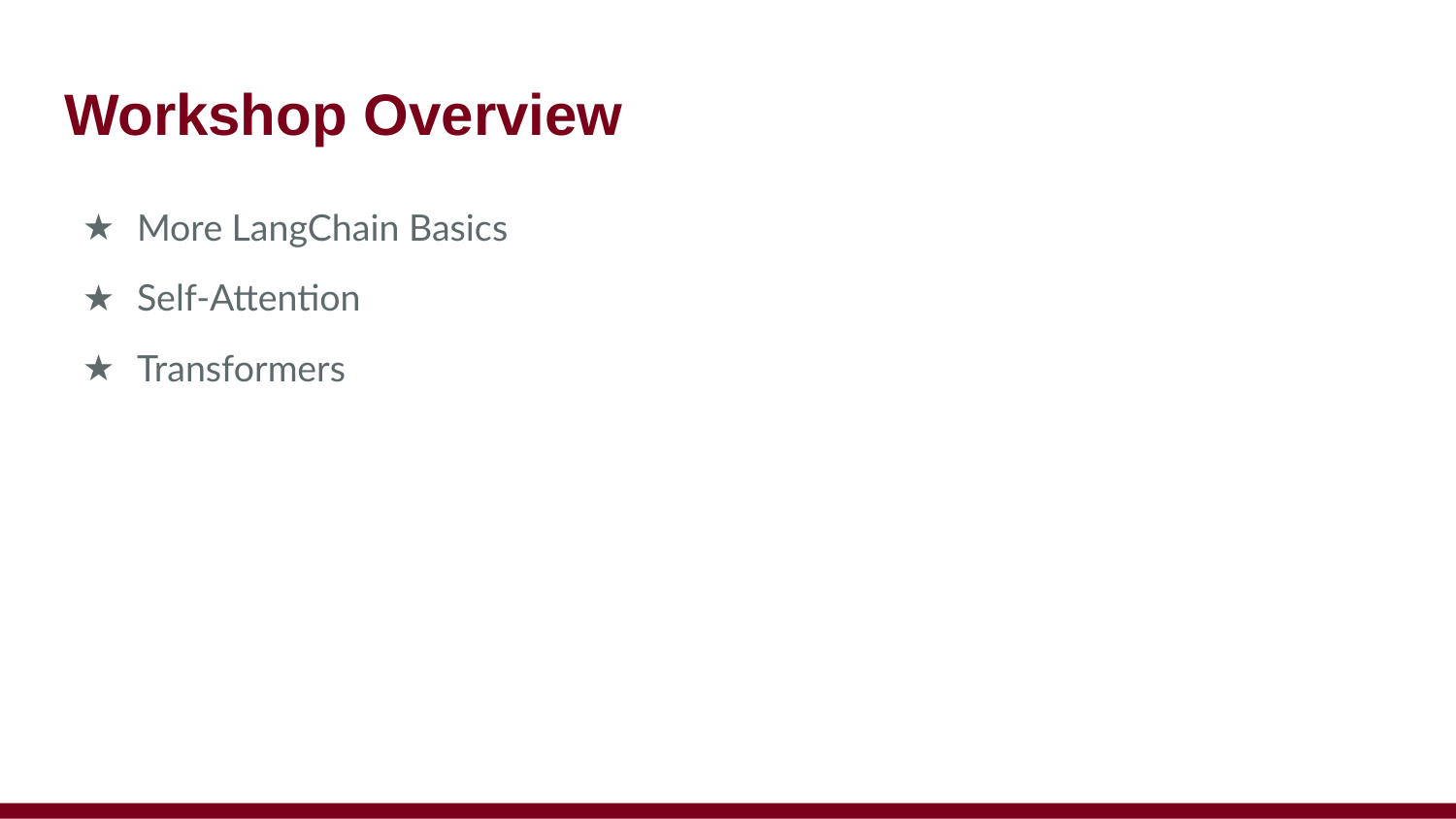

# Workshop Overview
More LangChain Basics
Self-Attention
Transformers